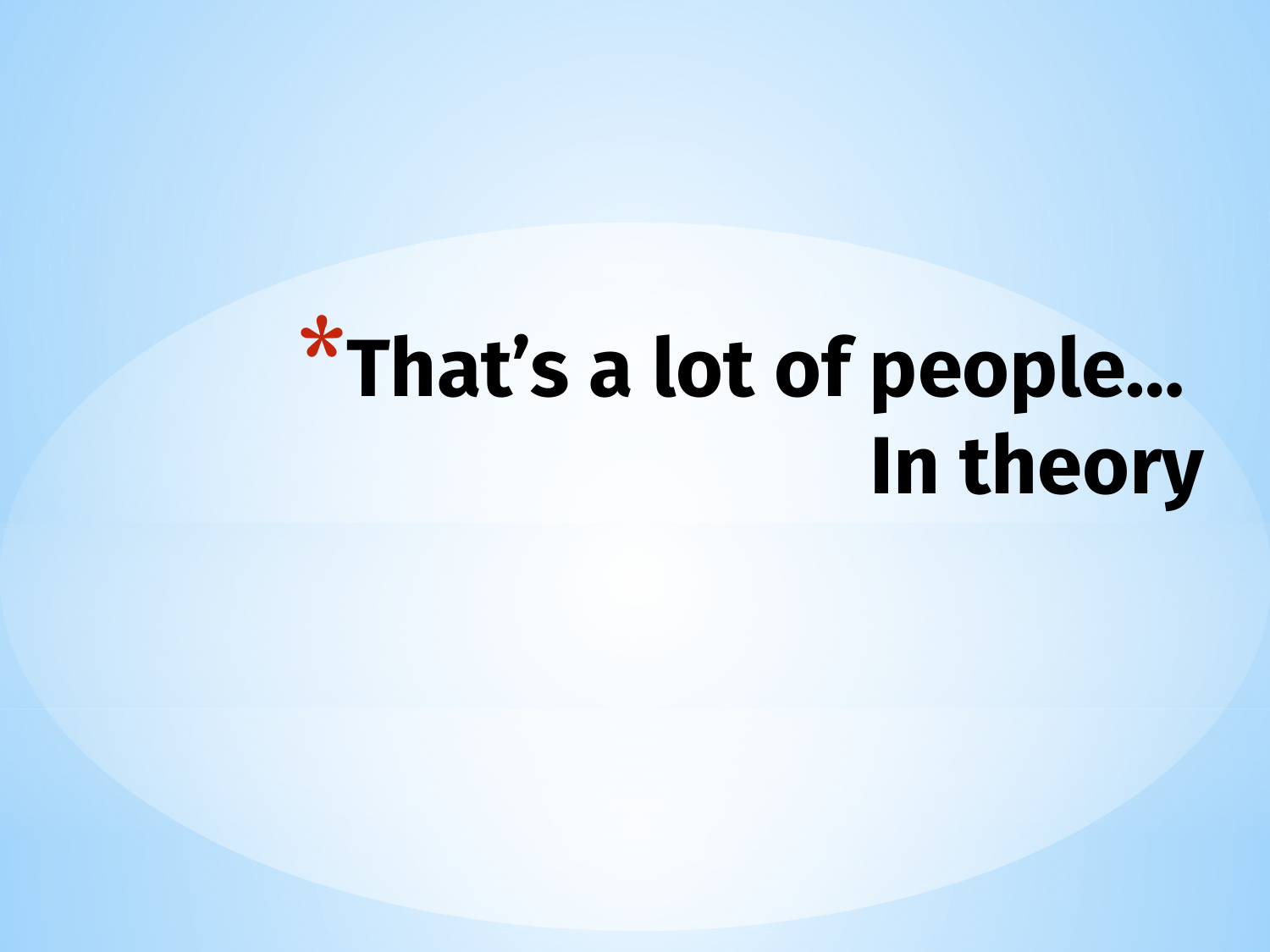

# That’s a lot of people… In theory